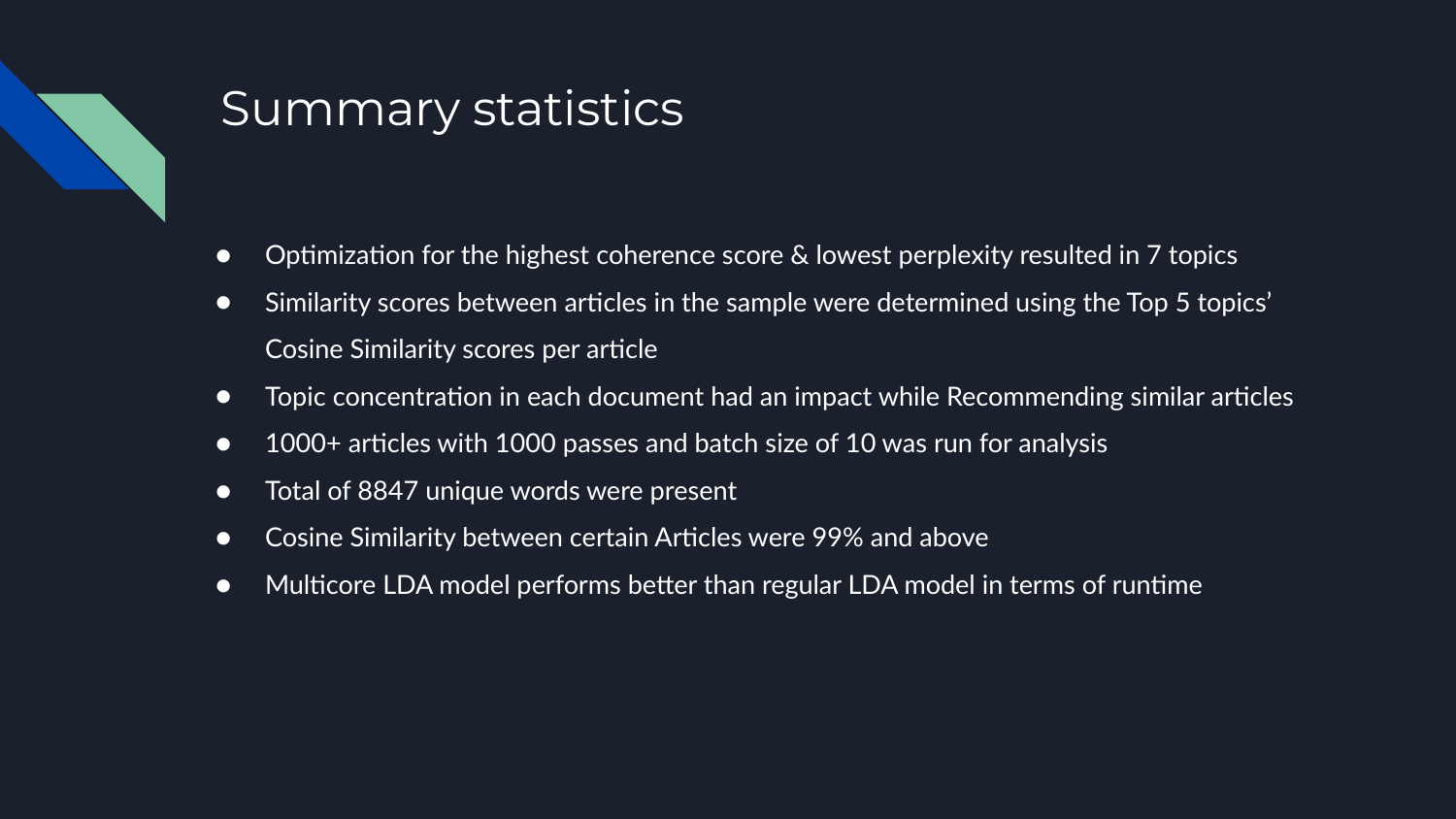

# Summary statistics
Optimization for the highest coherence score & lowest perplexity resulted in 7 topics
Similarity scores between articles in the sample were determined using the Top 5 topics’ Cosine Similarity scores per article
Topic concentration in each document had an impact while Recommending similar articles
1000+ articles with 1000 passes and batch size of 10 was run for analysis
Total of 8847 unique words were present
Cosine Similarity between certain Articles were 99% and above
Multicore LDA model performs better than regular LDA model in terms of runtime